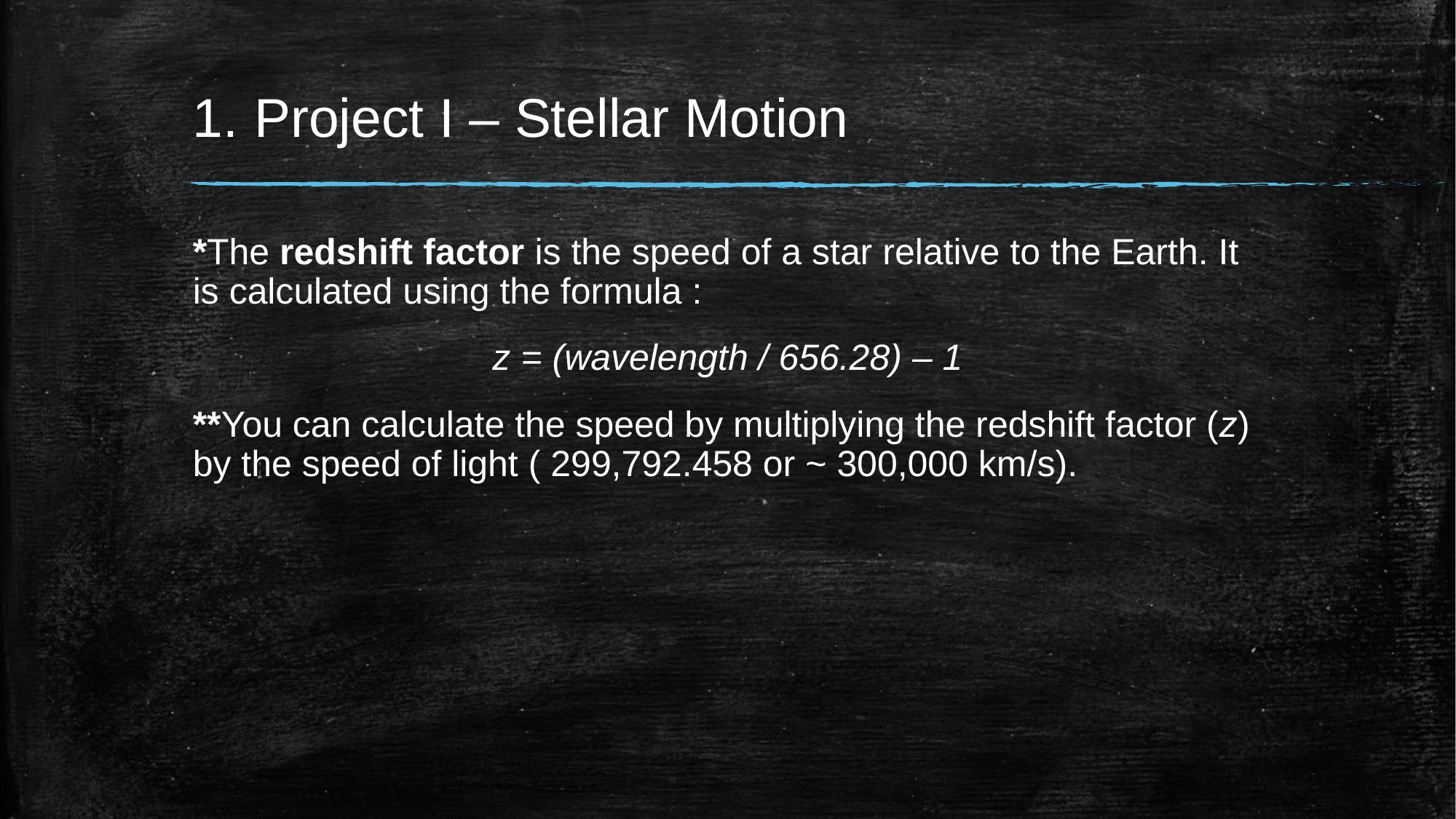

# Project I – Stellar Motion
*The redshift factor is the speed of a star relative to the Earth. It is calculated using the formula :
z = (wavelength / 656.28) – 1
**You can calculate the speed by multiplying the redshift factor (z) by the speed of light ( 299,792.458 or ~ 300,000 km/s).